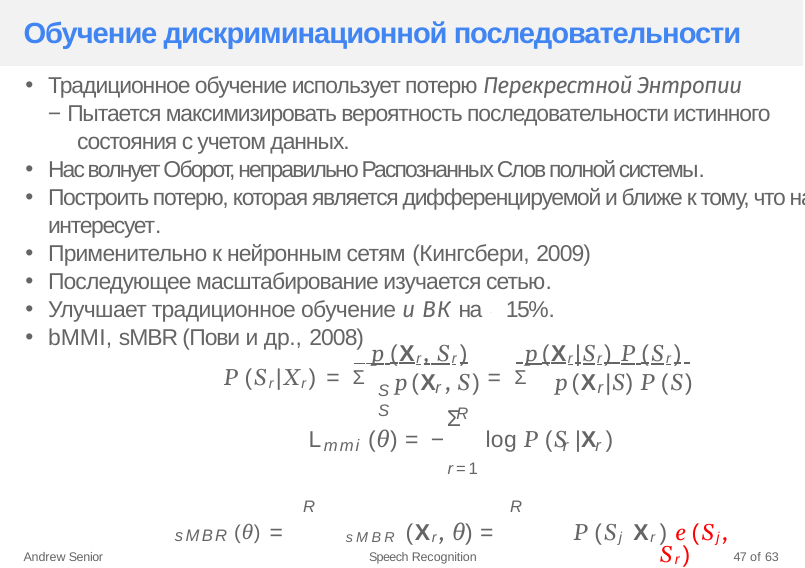

# Обучение дискриминационной последовательности
Традиционное обучение использует потерю Перекрестной Энтропии
− Пытается максимизировать вероятность последовательности истинного состояния с учетом данных.
Нас волнует Оборот, неправильно Распознанных Слов полной системы.
Построить потерю, которая является дифференцируемой и ближе к тому, что нас интересует.
Применительно к нейронным сетям (Кингсбери, 2009)
Последующее масштабирование изучается сетью.
Улучшает традиционное обучение и ВК на ~15%.
bMMI, sMBR (Пови и др., 2008)
   p (Xr, Sr)	 p (Xr|Sr) P (Sr)
P (Sr|Xr) = Σ
= Σ
p (X , S)
p (X |S) P (S)
r	r
S	S
R
Σ
L	(θ) = −	log P (S |X )
mmi	r	r
r=1
R
R
=	sMBR (Xr, θ) =	P (Sj Xr
sMBR (θ)
) e (Sj, Sr)

Speech Recognition
Andrew Senior
47 of 63